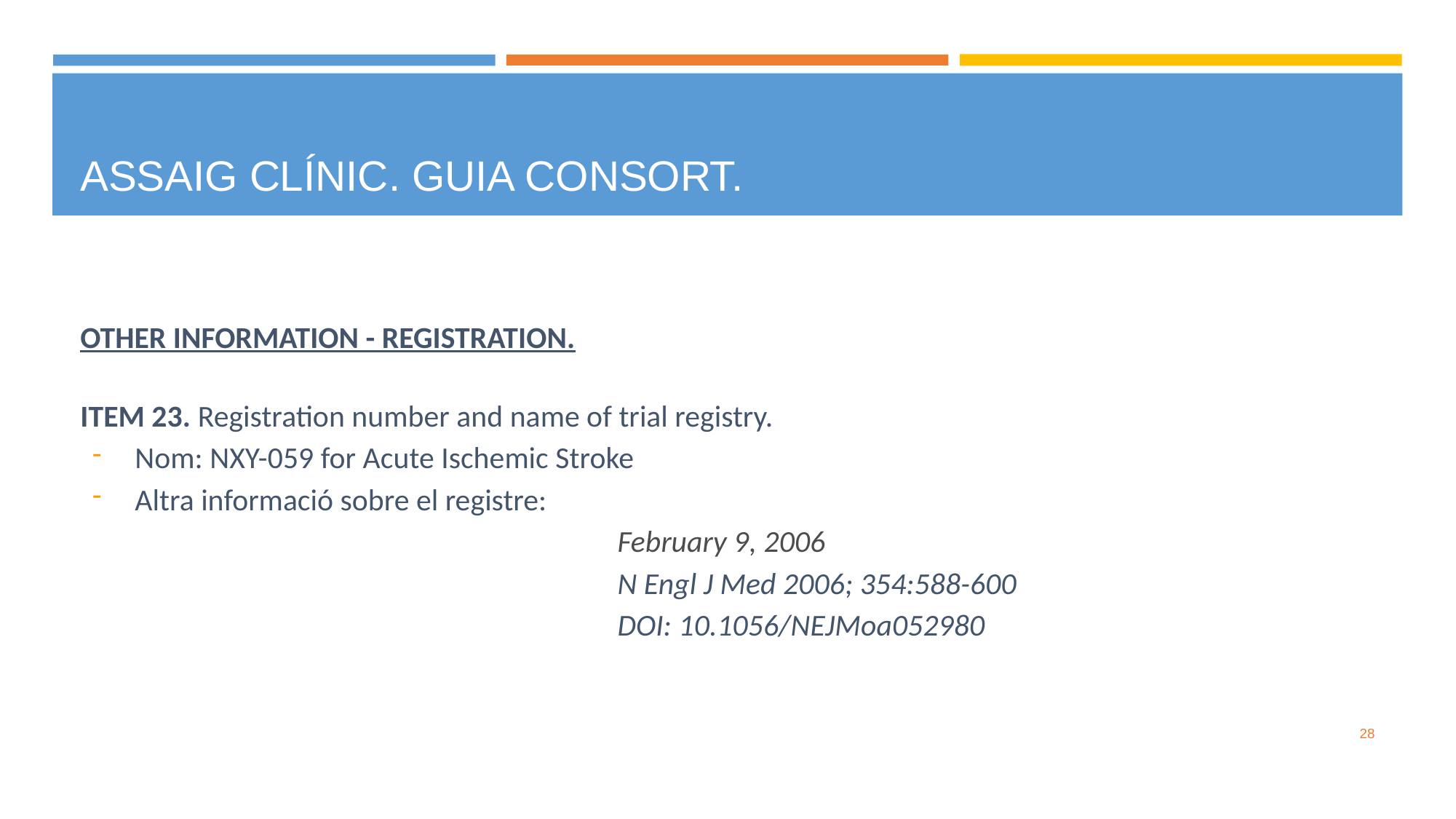

# ASSAIG CLÍNIC. GUIA CONSORT.
OTHER INFORMATION - REGISTRATION.

ITEM 23. Registration number and name of trial registry.
Nom: NXY-059 for Acute Ischemic Stroke
Altra informació sobre el registre:
February 9, 2006
N Engl J Med 2006; 354:588-600
DOI: 10.1056/NEJMoa052980
28